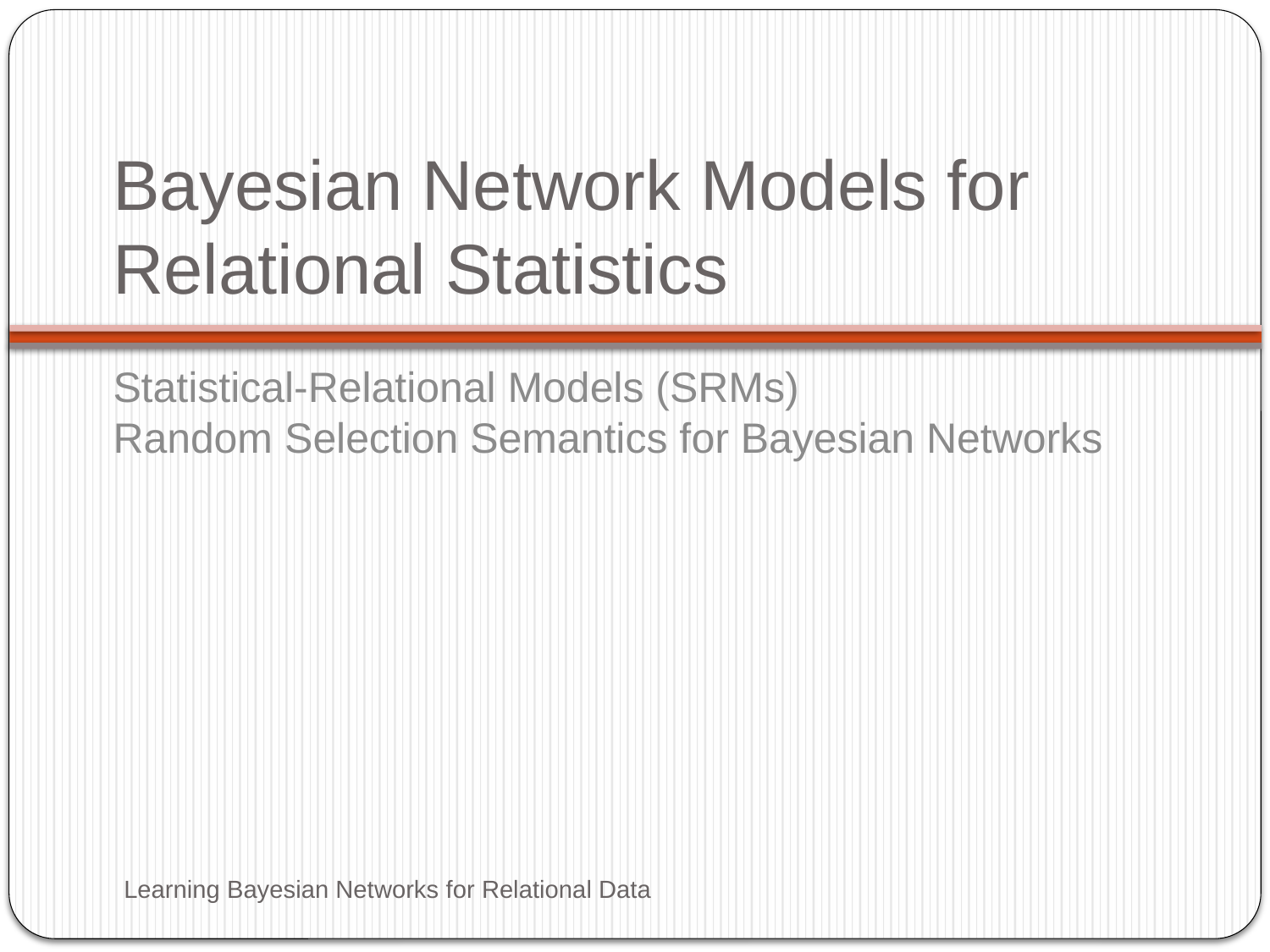

# Bayesian Network Models for Relational Statistics
Statistical-Relational Models (SRMs)
Random Selection Semantics for Bayesian Networks
Learning Bayesian Networks for Relational Data